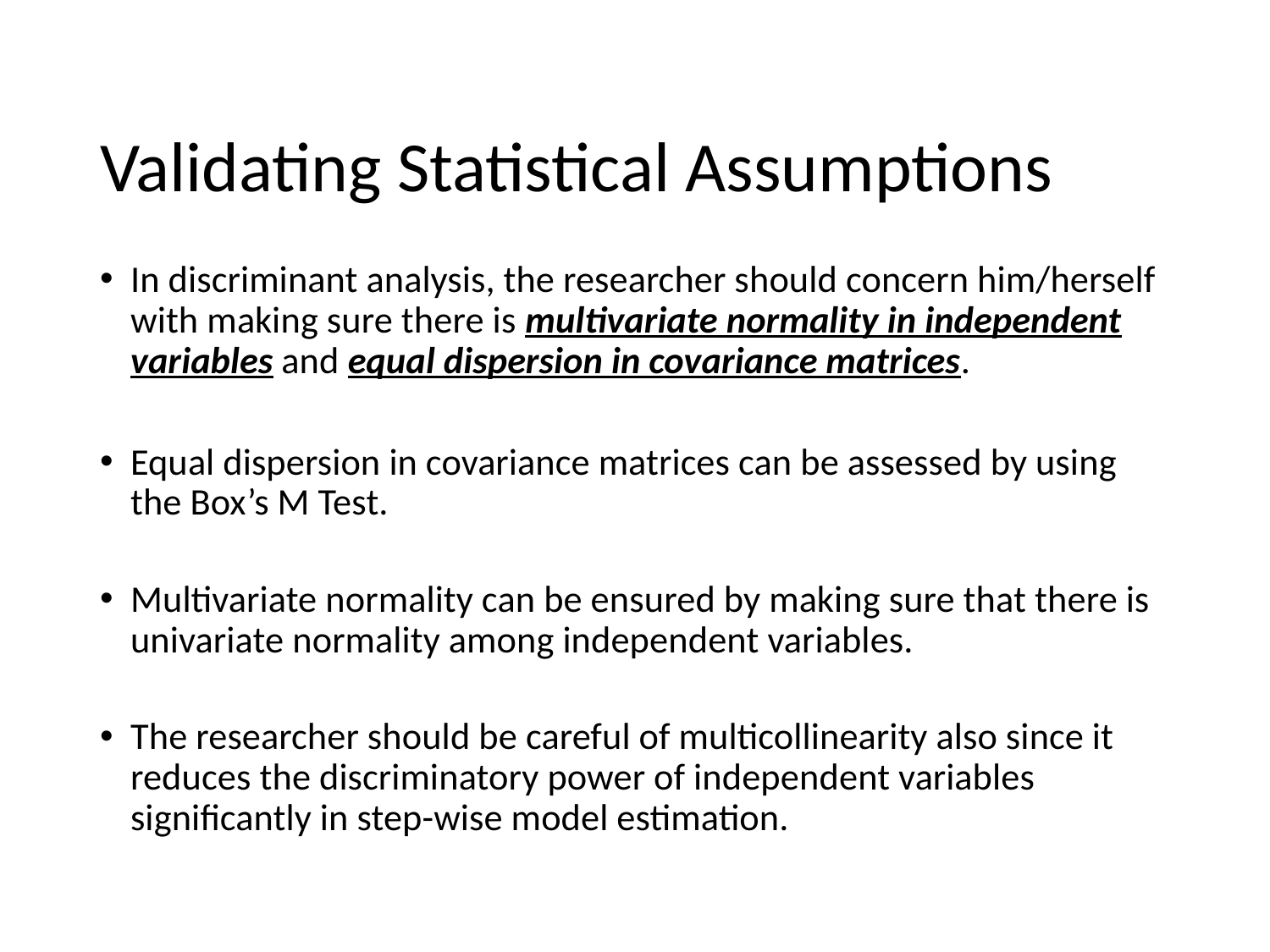

# Validating Statistical Assumptions
In discriminant analysis, the researcher should concern him/herself with making sure there is multivariate normality in independent variables and equal dispersion in covariance matrices.
Equal dispersion in covariance matrices can be assessed by using the Box’s M Test.
Multivariate normality can be ensured by making sure that there is univariate normality among independent variables.
The researcher should be careful of multicollinearity also since it reduces the discriminatory power of independent variables significantly in step-wise model estimation.